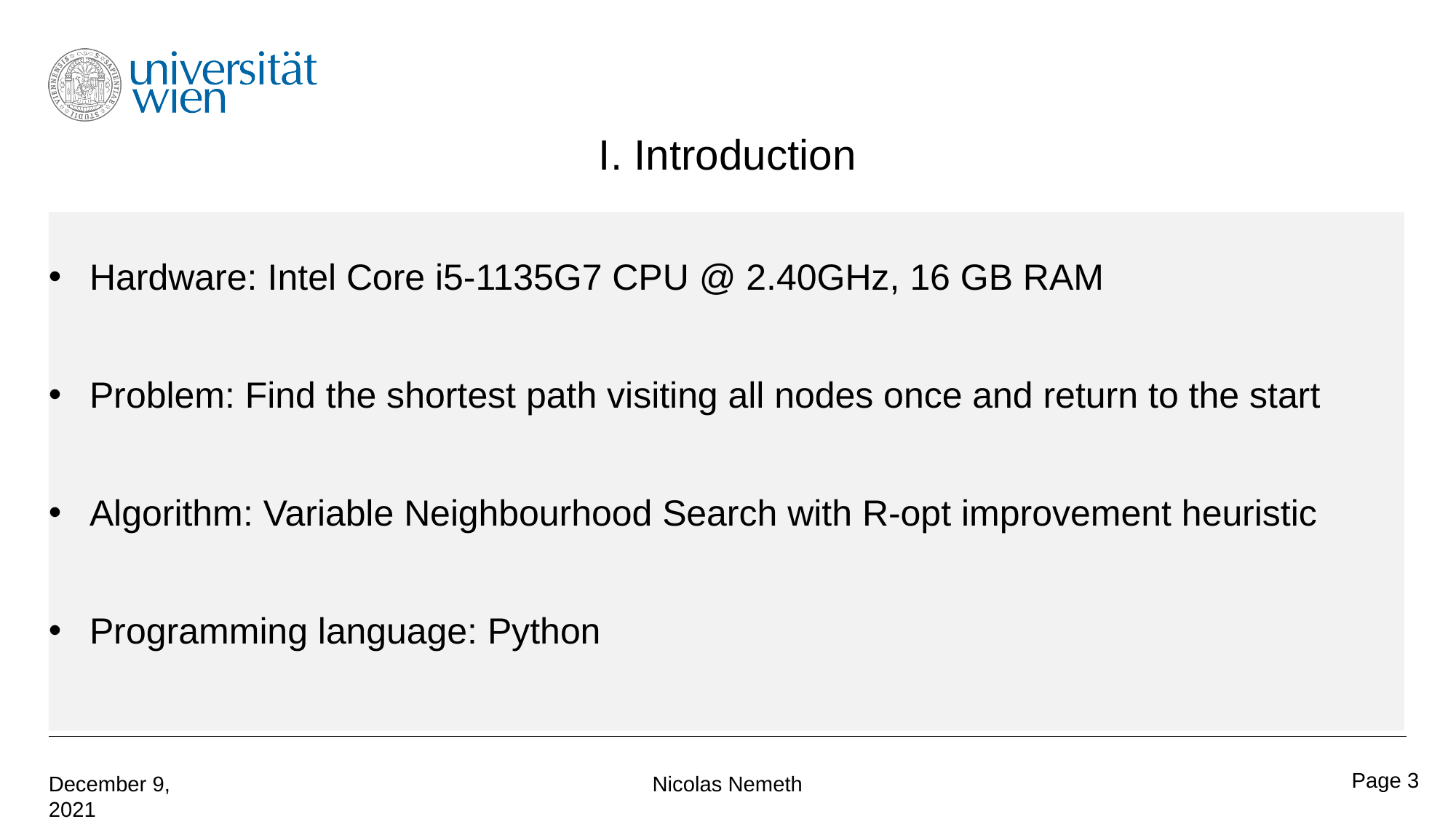

# I. Introduction
Hardware: Intel Core i5-1135G7 CPU @ 2.40GHz, 16 GB RAM

Problem: Find the shortest path visiting all nodes once and return to the start

Algorithm: Variable Neighbourhood Search with R-opt improvement heuristic

Programming language: Python

Nicolas Nemeth

December 9, 2021
Page 3